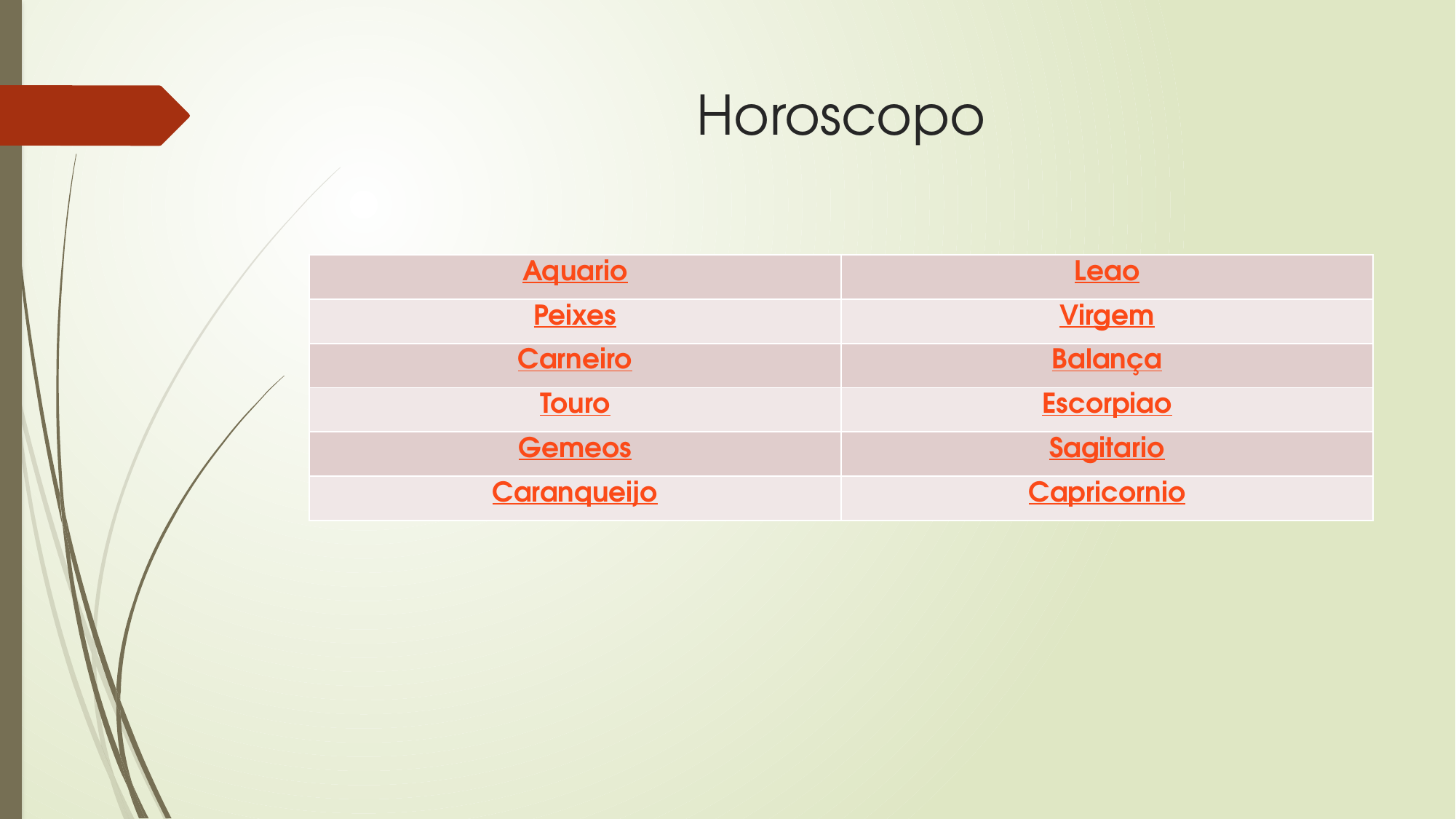

# Horoscopo
| Aquario | Leao |
| --- | --- |
| Peixes | Virgem |
| Carneiro | Balança |
| Touro | Escorpiao |
| Gemeos | Sagitario |
| Caranqueijo | Capricornio |